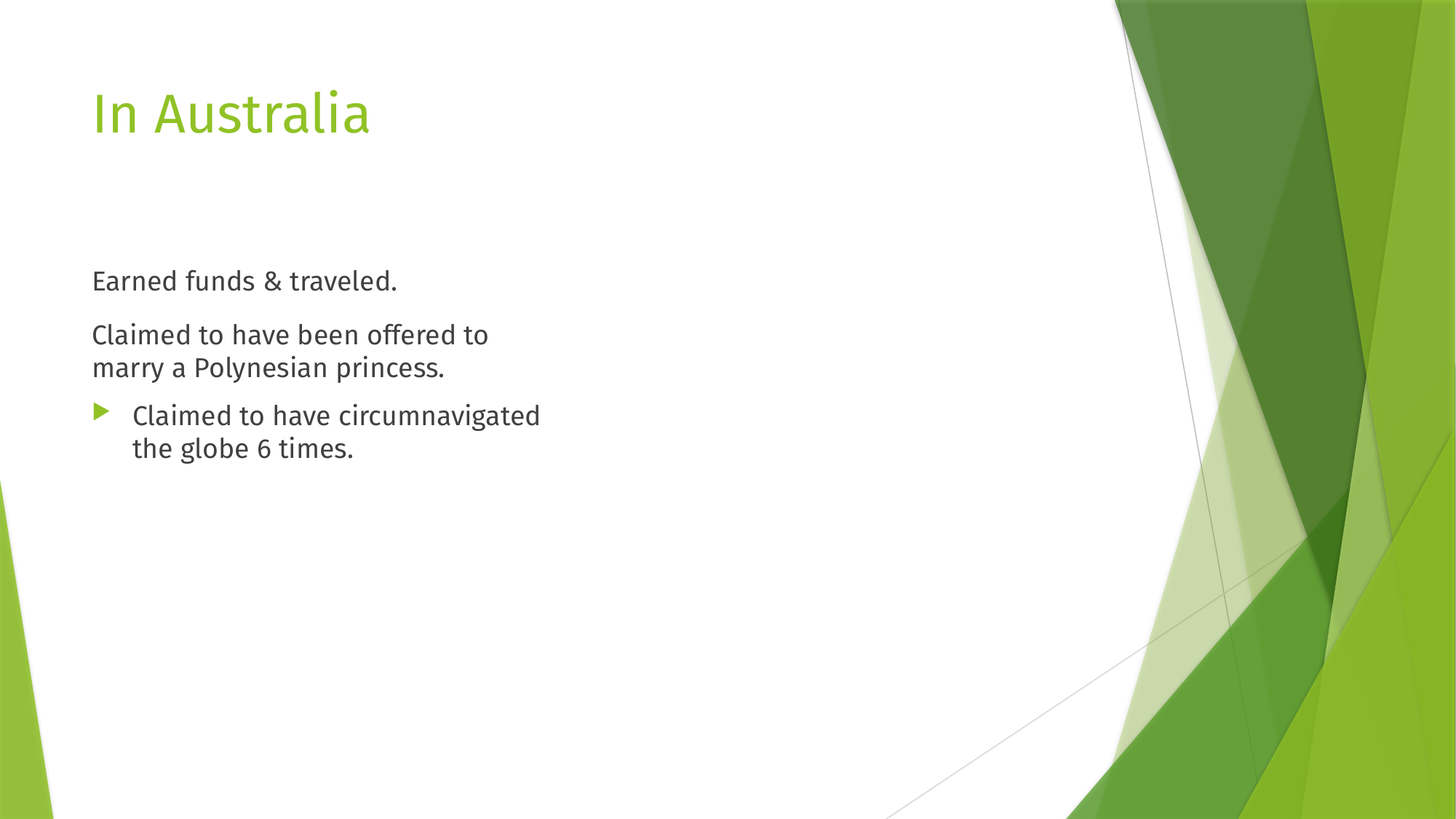

# In Australia
Earned funds & traveled.
Claimed to have been offered to marry a Polynesian princess.
Claimed to have circumnavigated the globe 6 times.